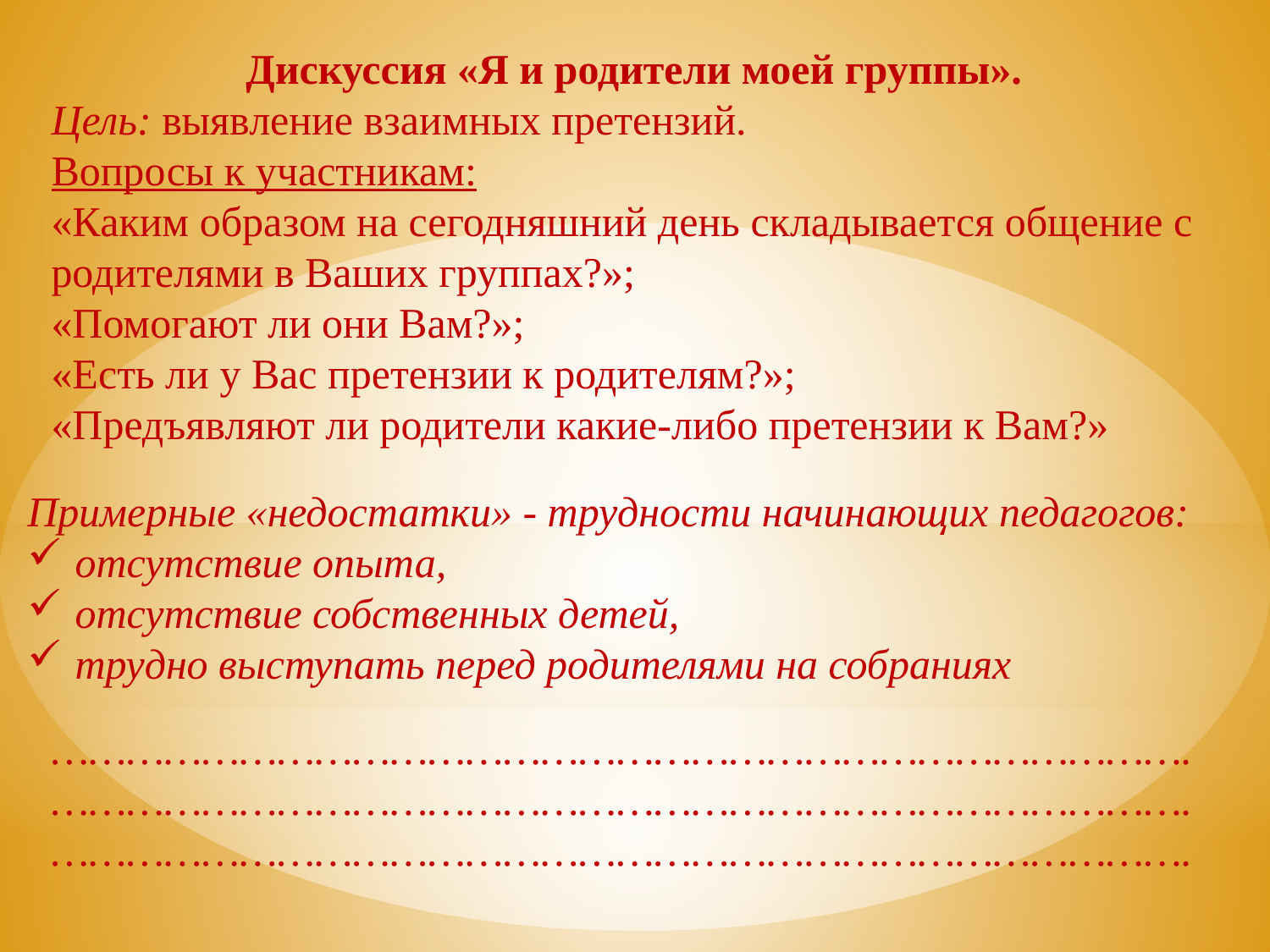

Дискуссия «Я и родители моей группы».
Цель: выявление взаимных претензий.
Вопросы к участникам:
«Каким образом на сегодняшний день складывается общение с родителями в Ваших группах?»;
«Помогают ли они Вам?»;
«Есть ли у Вас претензии к родителям?»;
«Предъявляют ли родители какие-либо претензии к Вам?»
Примерные «недостатки» - трудности начинающих педагогов:
отсутствие опыта,
отсутствие собственных детей,
трудно выступать перед родителями на собраниях
……………………………………………………………………………….
……………………………………………………………………………….
……………………………………………………………………………….